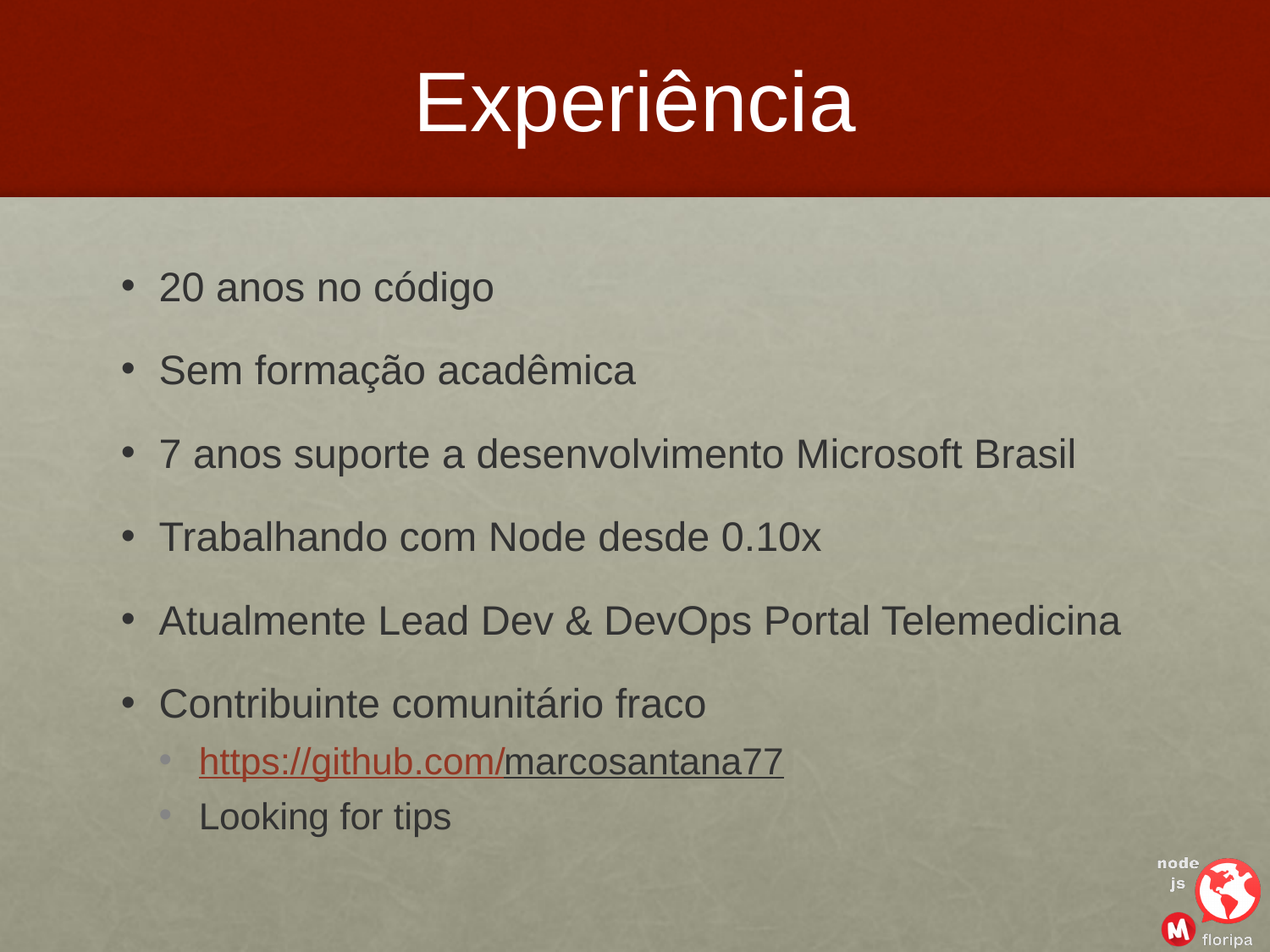

# Experiência
20 anos no código
Sem formação acadêmica
7 anos suporte a desenvolvimento Microsoft Brasil
Trabalhando com Node desde 0.10x
Atualmente Lead Dev & DevOps Portal Telemedicina
Contribuinte comunitário fraco
https://github.com/marcosantana77
Looking for tips